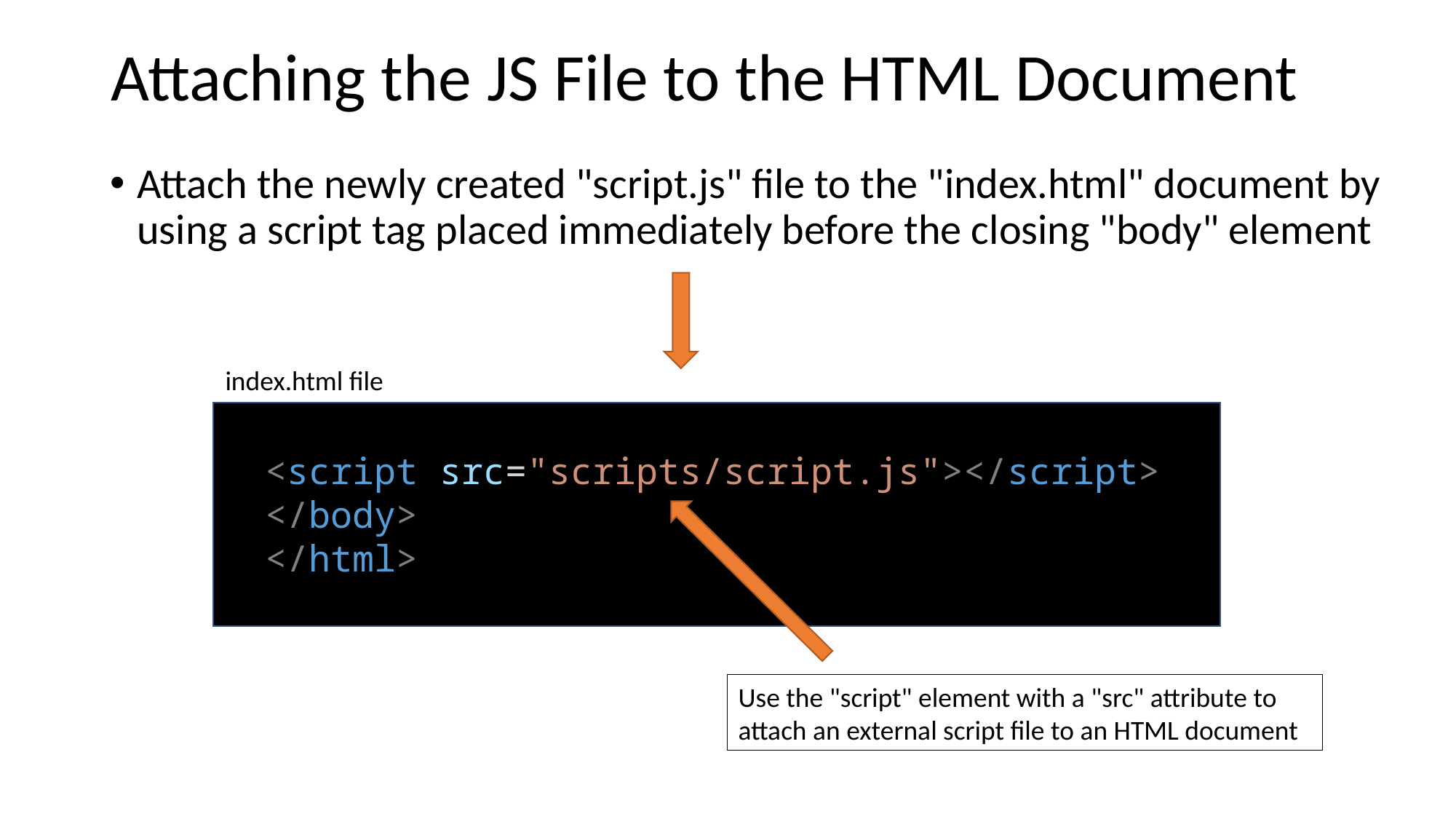

# Attaching the JS File to the HTML Document
Attach the newly created "script.js" file to the "index.html" document by using a script tag placed immediately before the closing "body" element

index.html file

<script src="scripts/script.js"></script>
</body>
</html>

Use the "script" element with a "src" attribute to attach an external script file to an HTML document